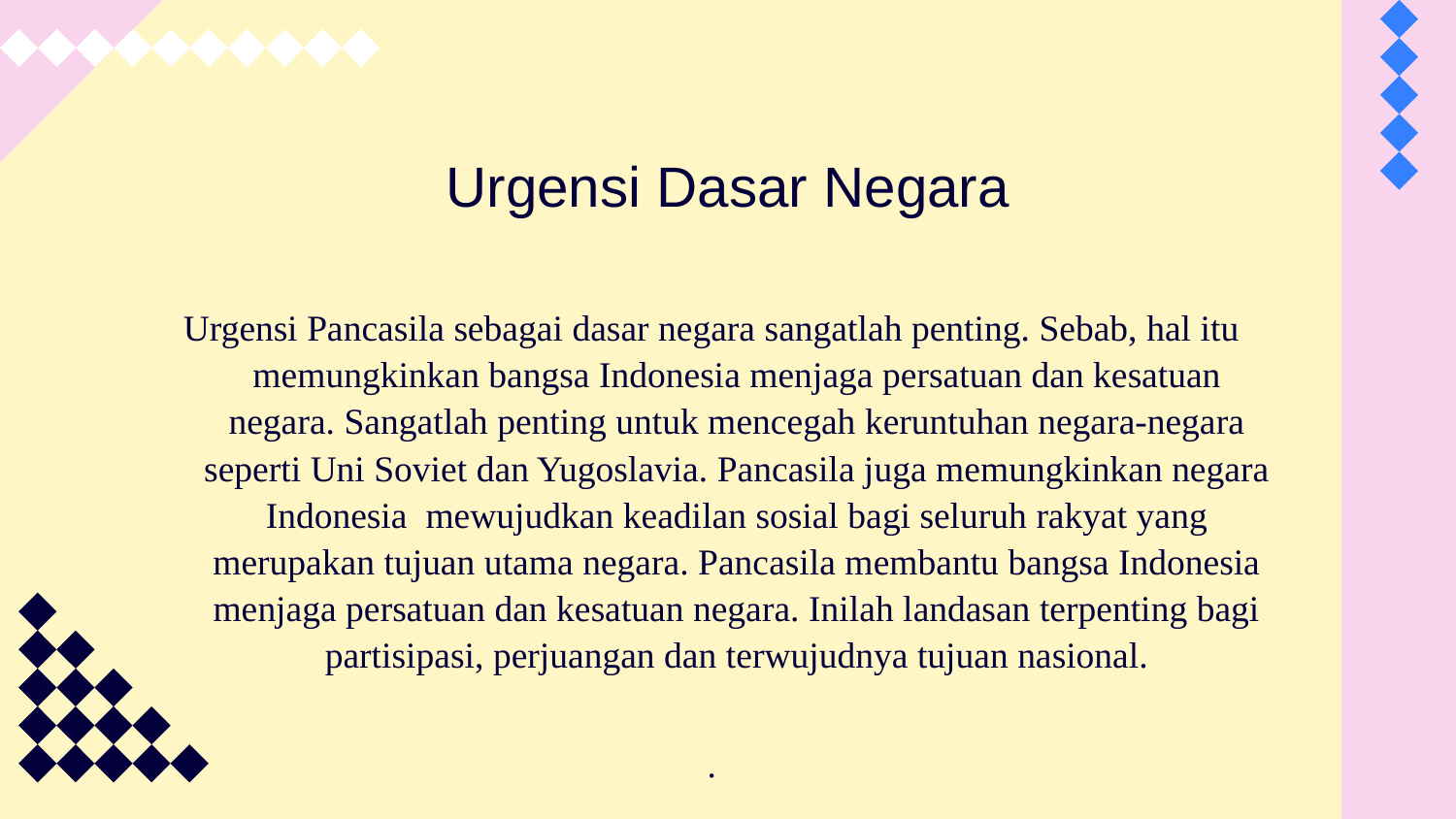

# Urgensi Dasar Negara
Urgensi Pancasila sebagai dasar negara sangatlah penting. Sebab, hal itu memungkinkan bangsa Indonesia menjaga persatuan dan kesatuan negara. Sangatlah penting untuk mencegah keruntuhan negara-negara seperti Uni Soviet dan Yugoslavia. Pancasila juga memungkinkan negara Indonesia  mewujudkan keadilan sosial bagi seluruh rakyat yang merupakan tujuan utama negara. Pancasila membantu bangsa Indonesia menjaga persatuan dan kesatuan negara. Inilah landasan terpenting bagi partisipasi, perjuangan dan terwujudnya tujuan nasional.

.